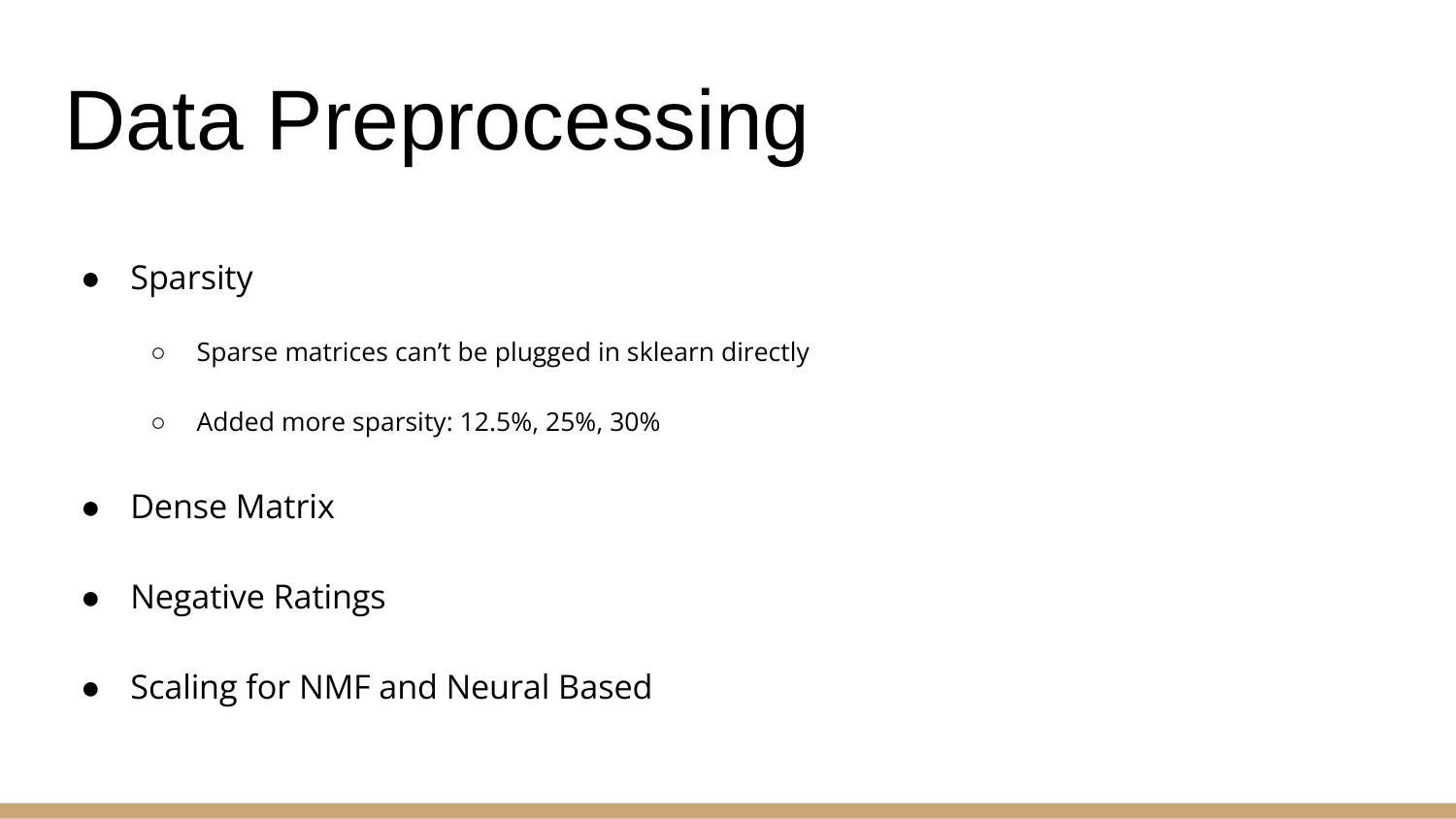

# Data Preprocessing
Sparsity
Sparse matrices can’t be plugged in sklearn directly
Added more sparsity: 12.5%, 25%, 30%
Dense Matrix
Negative Ratings
Scaling for NMF and Neural Based